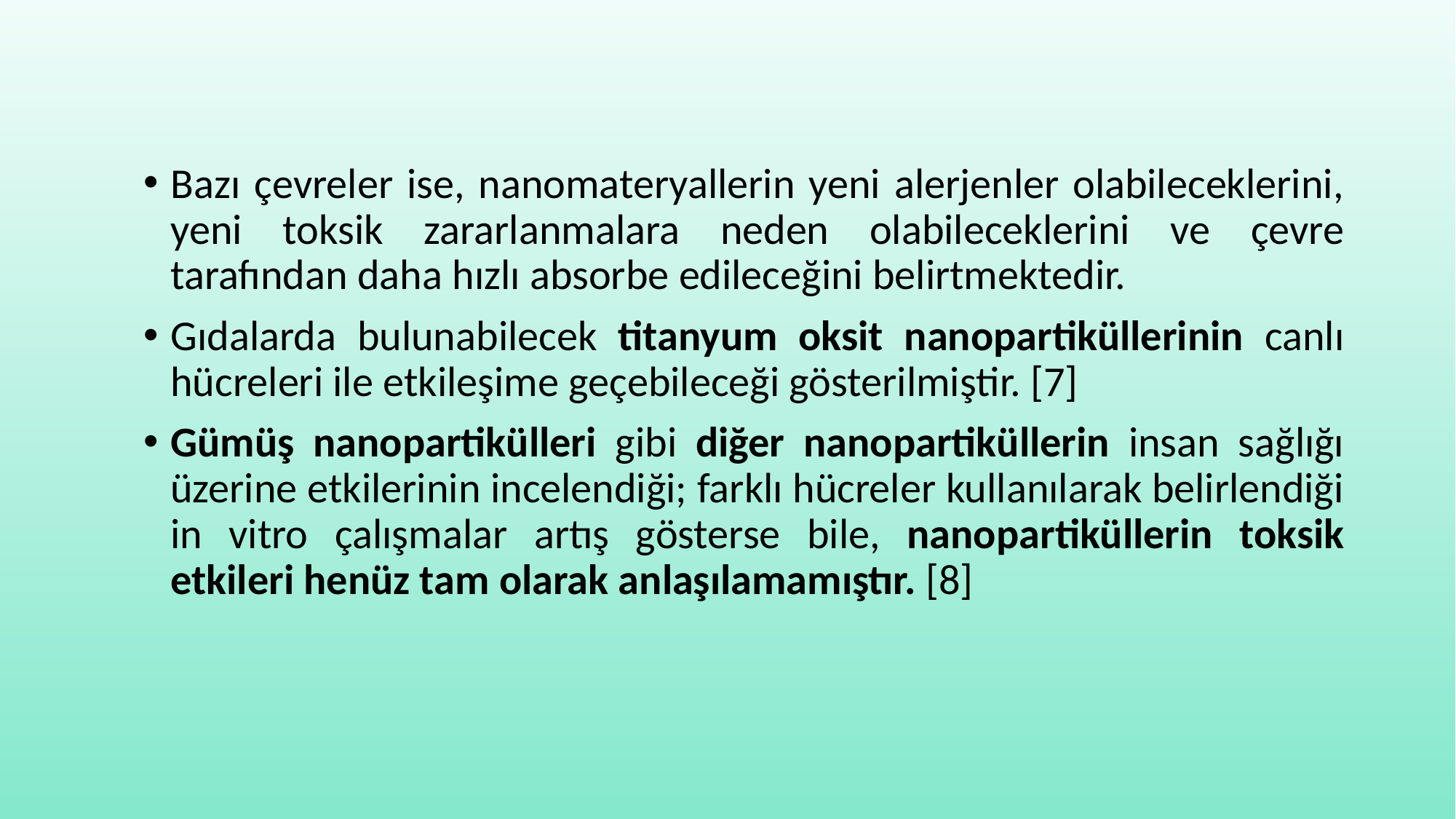

Bazı çevreler ise, nanomateryallerin yeni alerjenler olabileceklerini, yeni toksik zararlanmalara neden olabileceklerini ve çevre tarafından daha hızlı absorbe edileceğini belirtmektedir.
Gıdalarda bulunabilecek titanyum oksit nanopartiküllerinin canlı hücreleri ile etkileşime geçebileceği gösterilmiştir. [7]
Gümüş nanopartikülleri gibi diğer nanopartiküllerin insan sağlığı üzerine etkilerinin incelendiği; farklı hücreler kullanılarak belirlendiği in vitro çalışmalar artış gösterse bile, nanopartiküllerin toksik etkileri henüz tam olarak anlaşılamamıştır. [8]